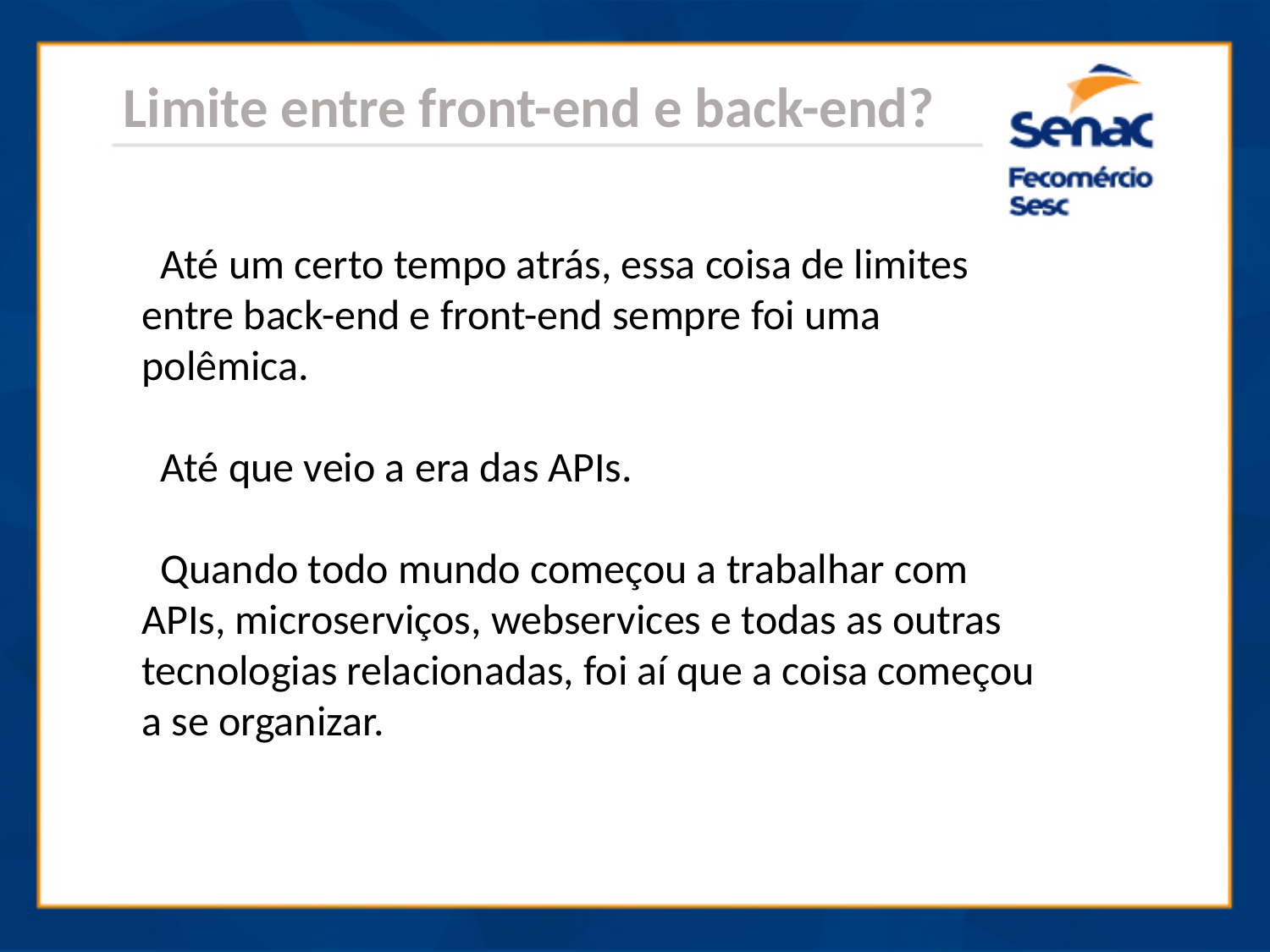

Limite entre front-end e back-end?
  Até um certo tempo atrás, essa coisa de limites entre back-end e front-end sempre foi uma polêmica.

  Até que veio a era das APIs.

  Quando todo mundo começou a trabalhar com APIs, microserviços, webservices e todas as outras tecnologias relacionadas, foi aí que a coisa começou a se organizar.